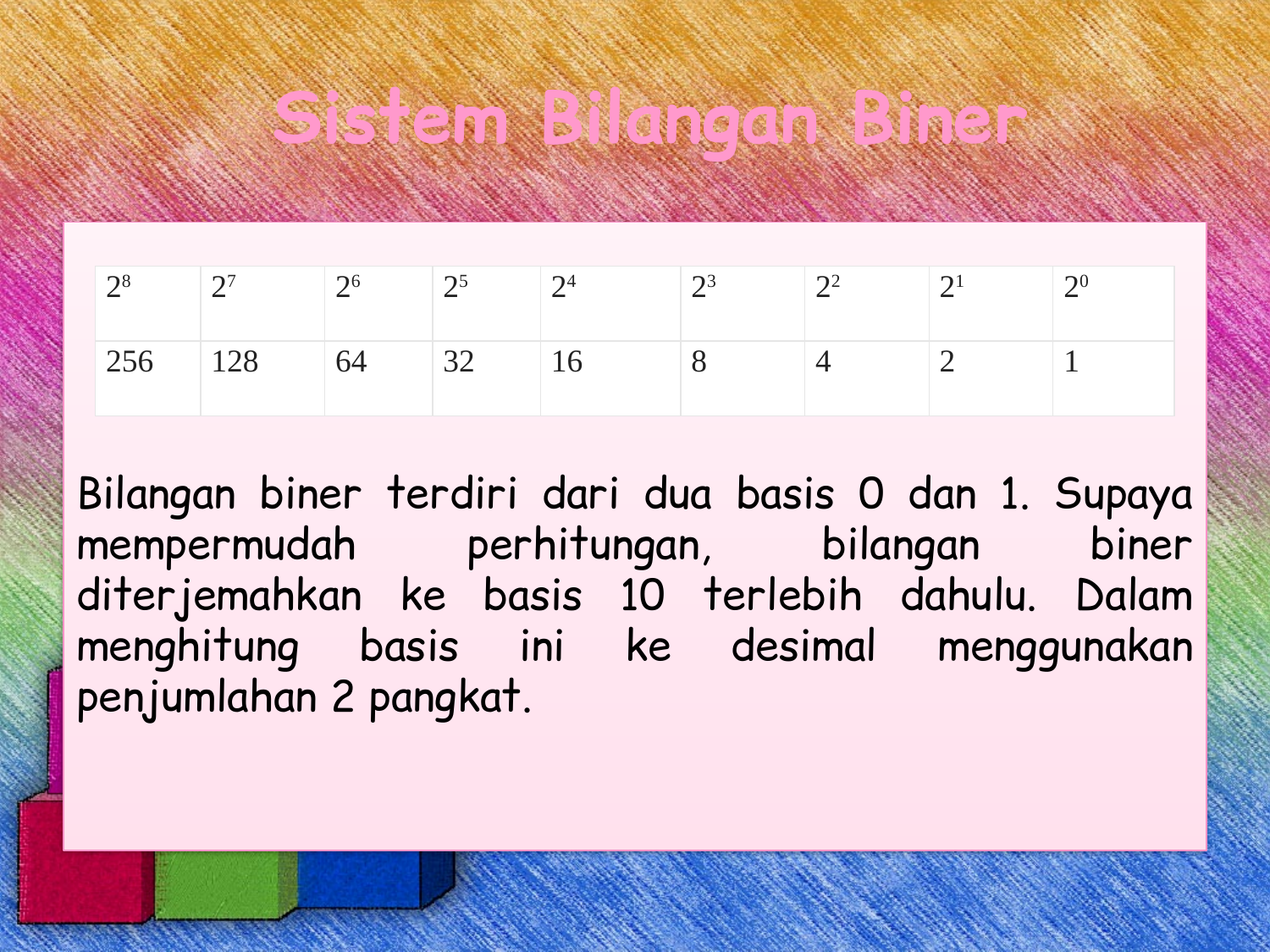

Sistem Bilangan Biner

Bilangan biner terdiri dari dua basis 0 dan 1. Supaya mempermudah perhitungan, bilangan biner diterjemahkan ke basis 10 terlebih dahulu. Dalam menghitung basis ini ke desimal menggunakan penjumlahan 2 pangkat.

| 28 | 27 | 26 | 25 | 24 | 23 | 22 | 21 | 20 |
| --- | --- | --- | --- | --- | --- | --- | --- | --- |
| 256 | 128 | 64 | 32 | 16 | 8 | 4 | 2 | 1 |